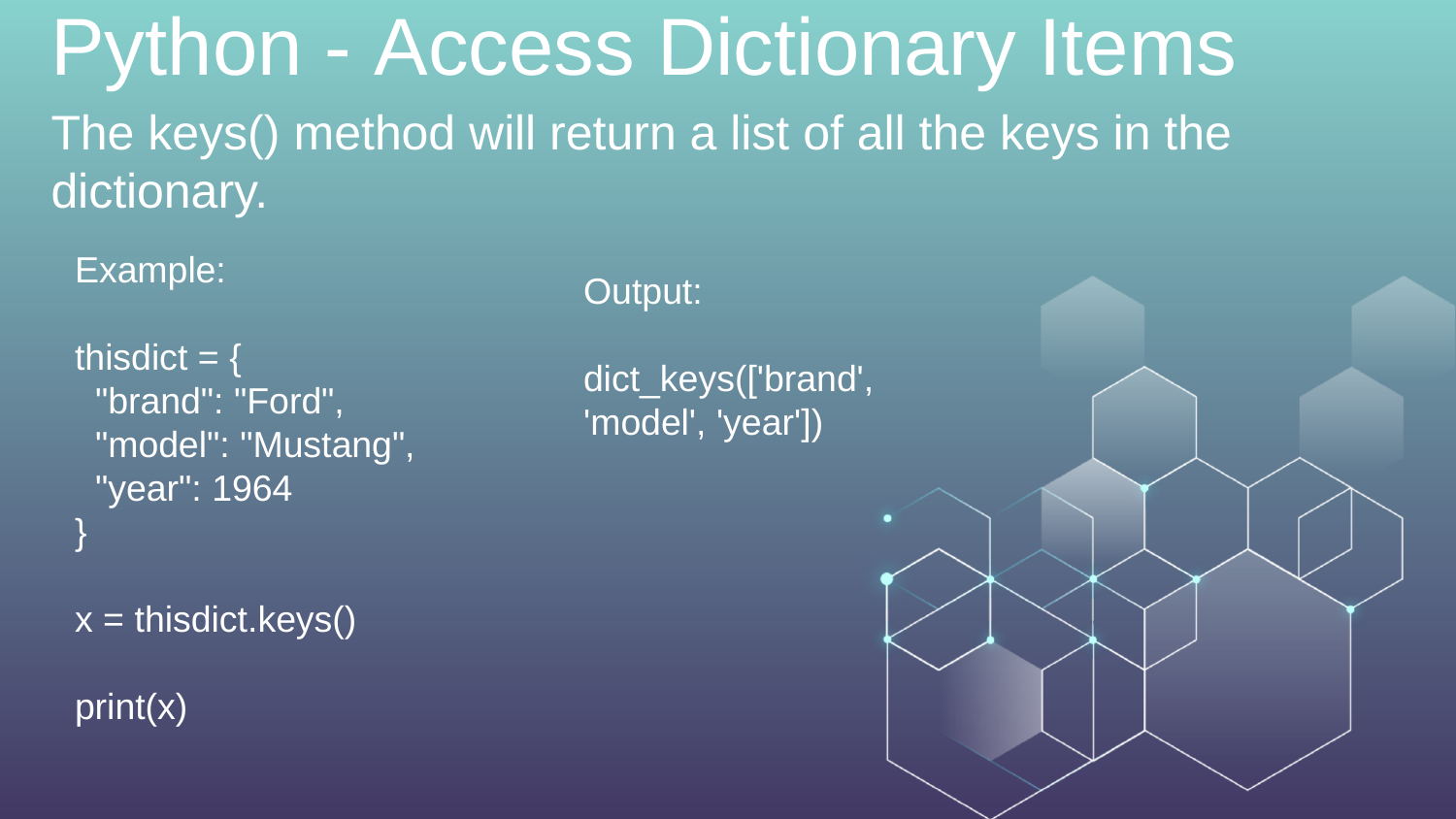

# Python - Access Dictionary Items
The keys() method will return a list of all the keys in the dictionary.

Example:

thisdict = {
  "brand": "Ford",
  "model": "Mustang",
  "year": 1964
}

x = thisdict.keys()

print(x)
Output:

dict_keys(['brand', 'model', 'year'])